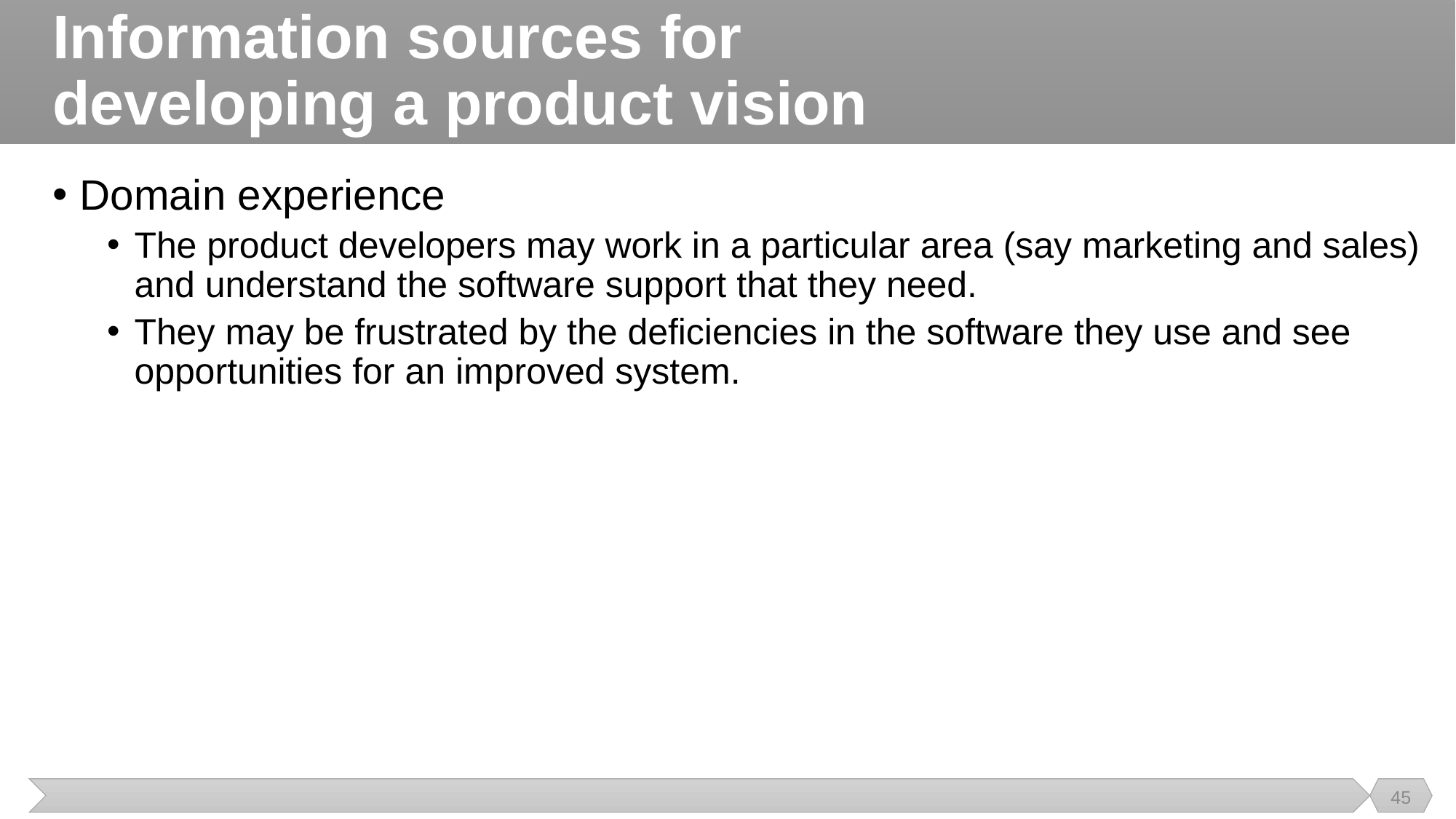

# Information sources for developing a product vision
Domain experience
The product developers may work in a particular area (say marketing and sales) and understand the software support that they need.
They may be frustrated by the deficiencies in the software they use and see opportunities for an improved system.

45